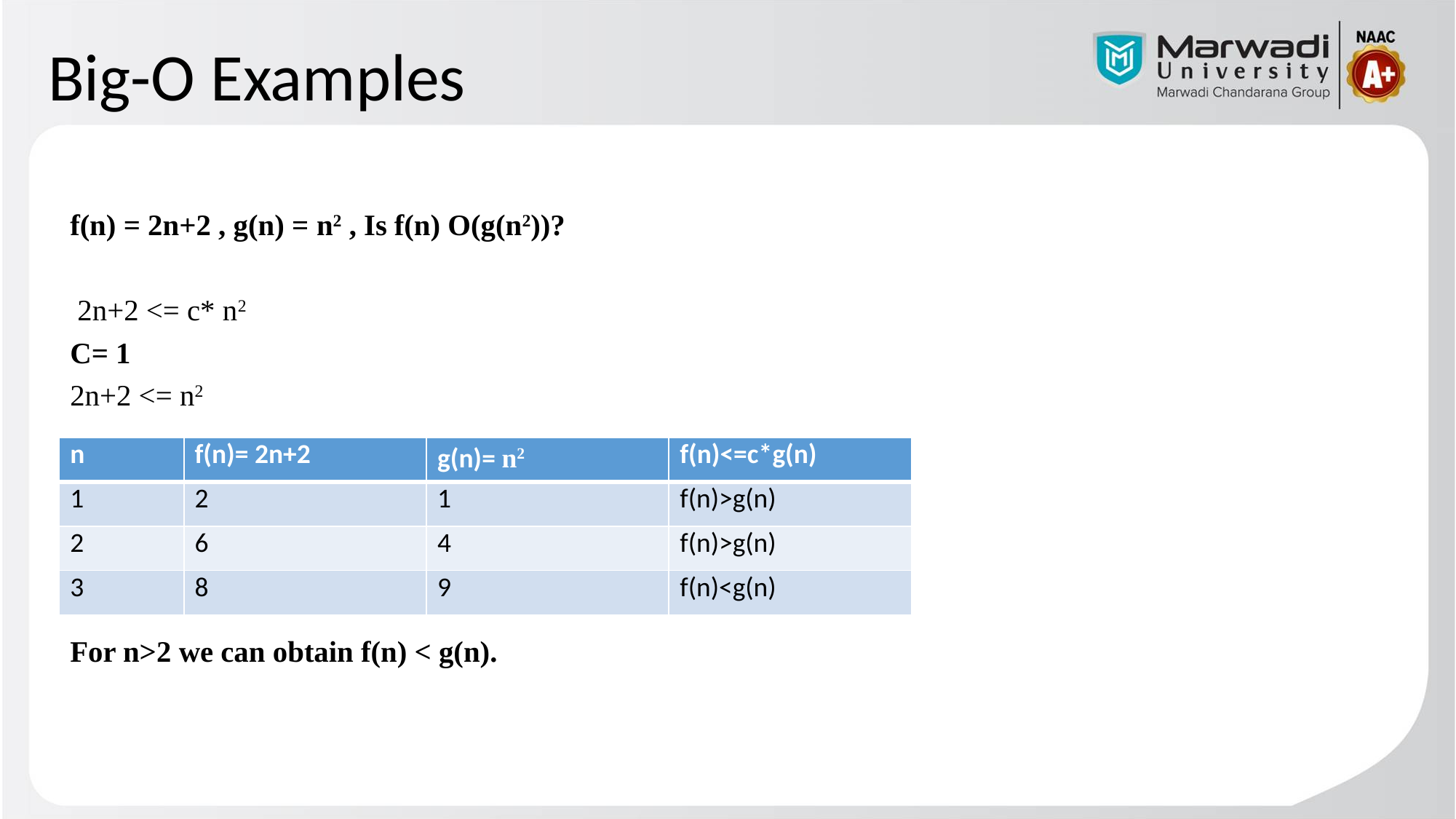

# Big-O Examples

f(n) = 2n+2 , g(n) = n2 , Is f(n) O(g(n2))?

 2n+2 <= c* n2
C= 1
2n+2 <= n2

For n>2 we can obtain f(n) < g(n).

| n | f(n)= 2n+2 | g(n)= n2 | f(n)<=c\*g(n) |
| --- | --- | --- | --- |
| 1 | 2 | 1 | f(n)>g(n) |
| 2 | 6 | 4 | f(n)>g(n) |
| 3 | 8 | 9 | f(n)<g(n) |